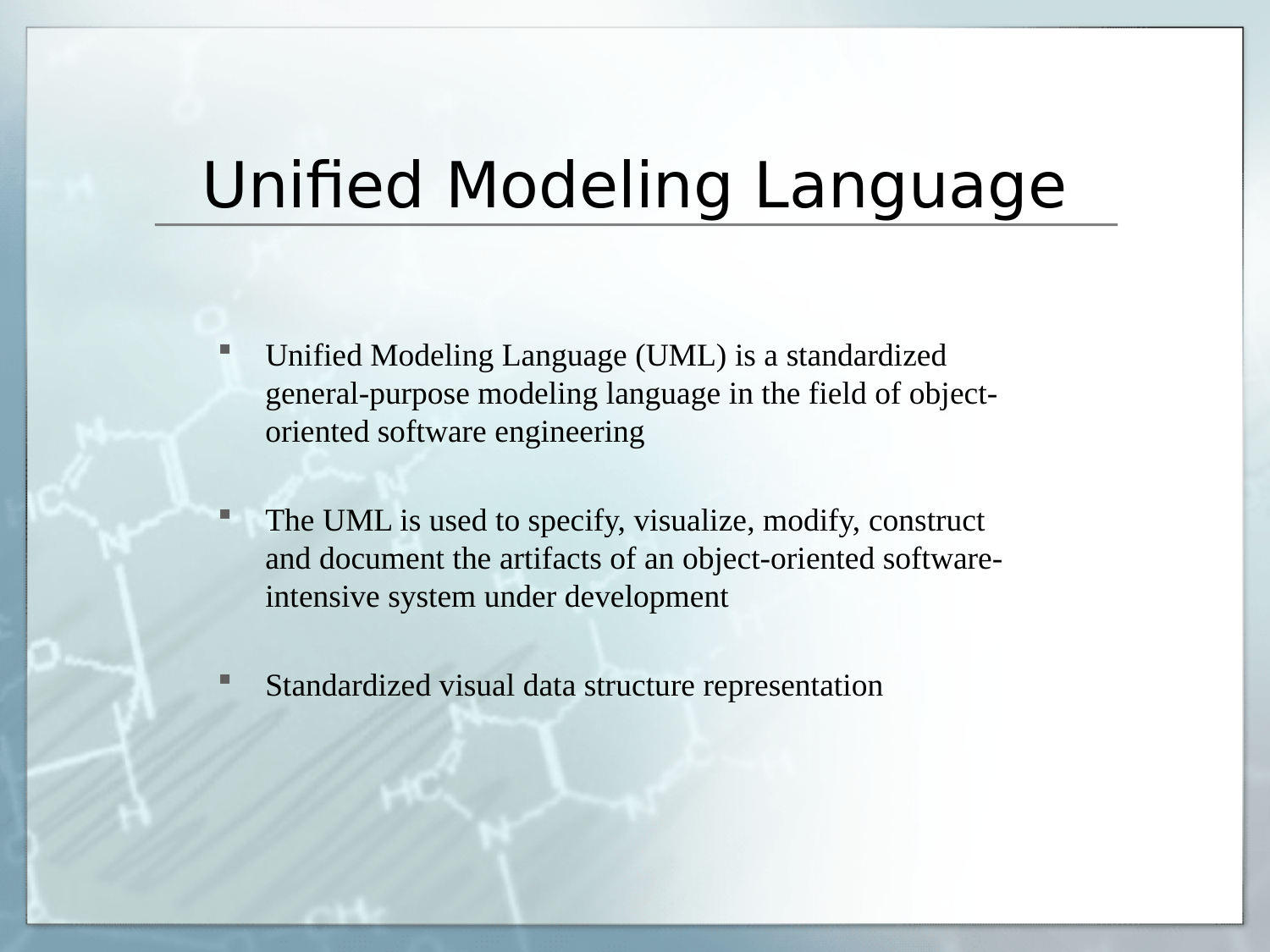

# Unified Modeling Language
Unified Modeling Language (UML) is a standardized general-purpose modeling language in the field of object-oriented software engineering

The UML is used to specify, visualize, modify, construct and document the artifacts of an object-oriented software-intensive system under development

Standardized visual data structure representation